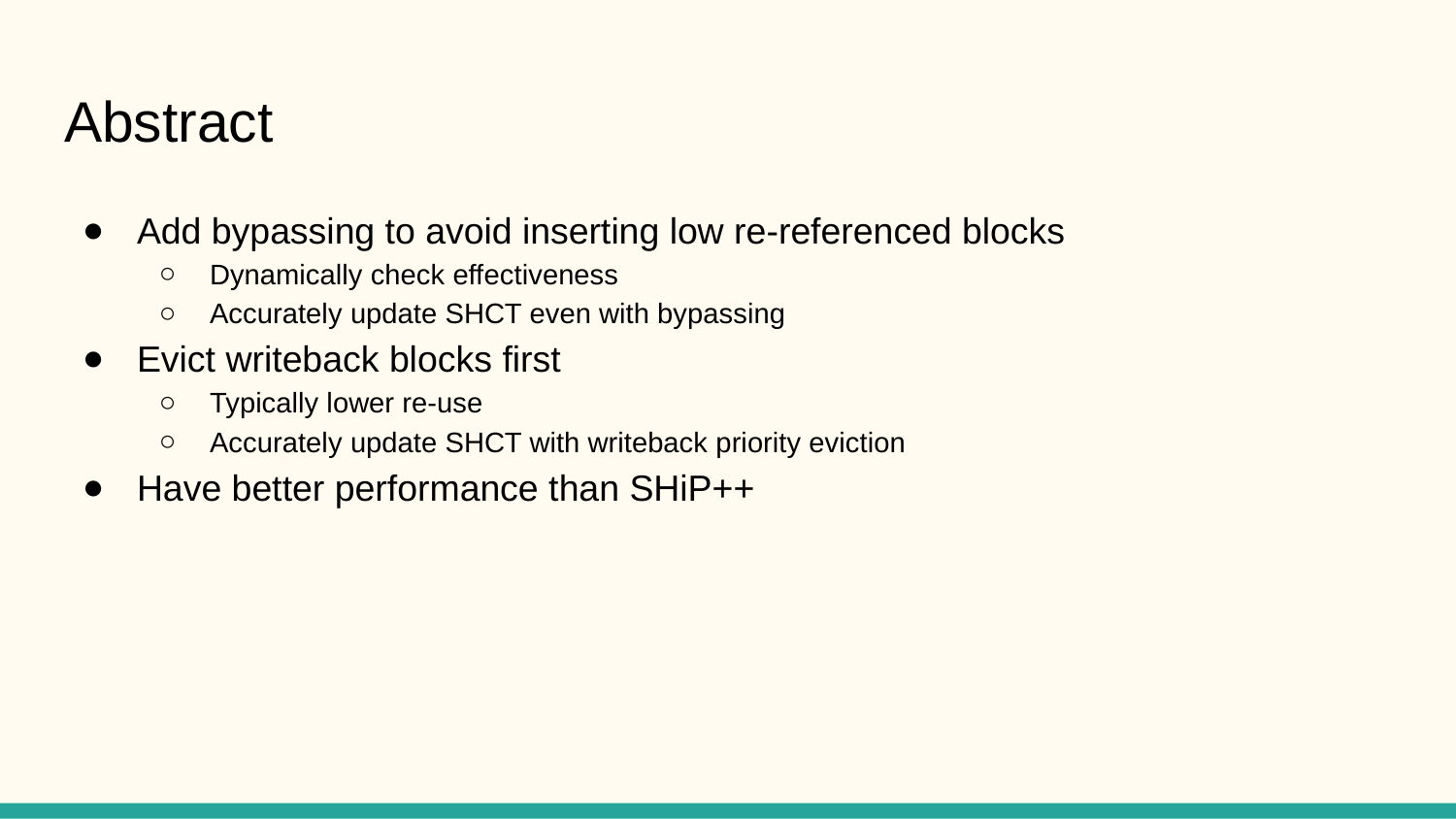

# Abstract
Add bypassing to avoid inserting low re-referenced blocks
Dynamically check effectiveness
Accurately update SHCT even with bypassing
Evict writeback blocks first
Typically lower re-use
Accurately update SHCT with writeback priority eviction
Have better performance than SHiP++